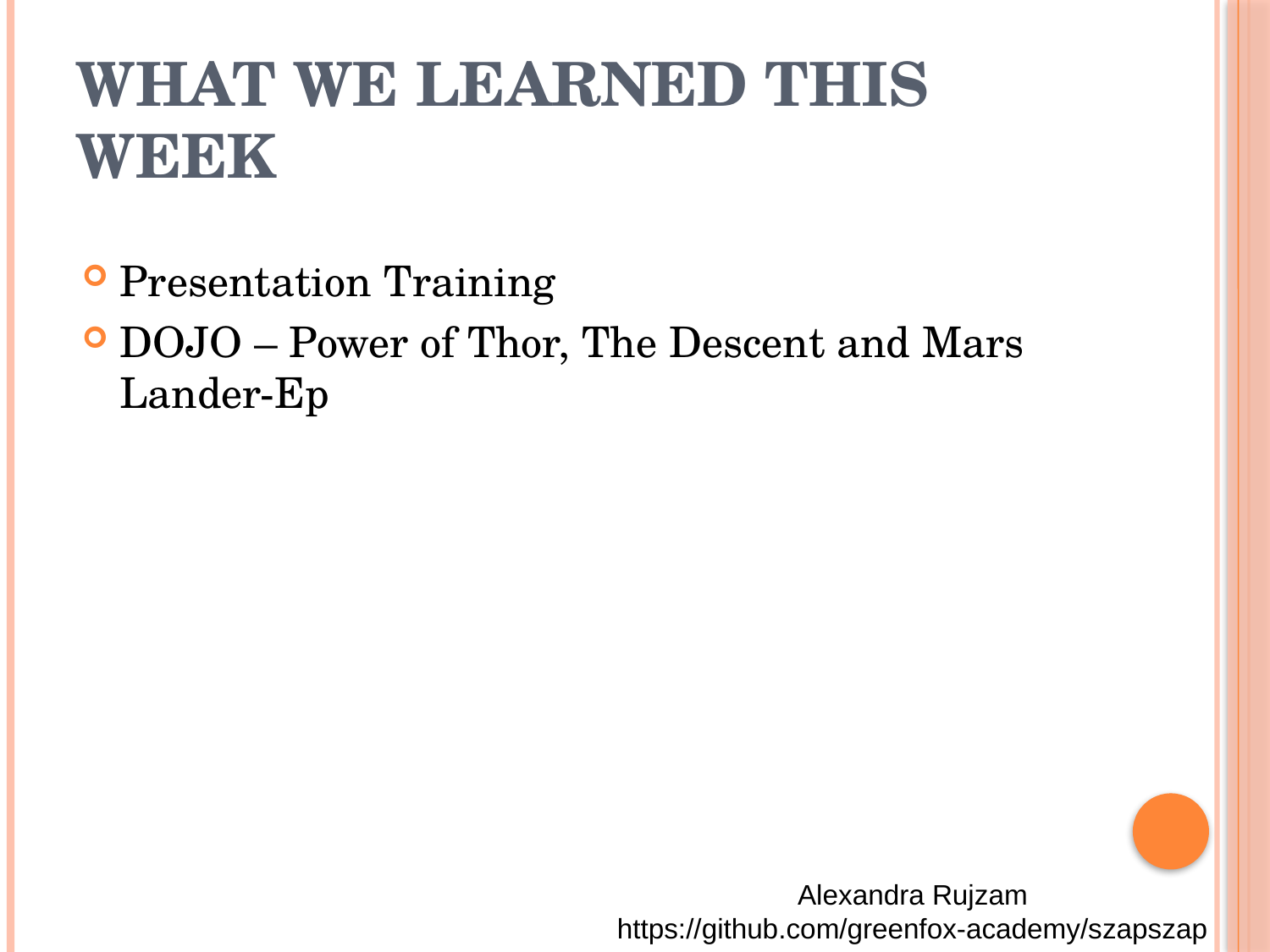

# What we learned this week
Presentation Training
DOJO – Power of Thor, The Descent and Mars Lander-Ep
Alexandra Rujzam
https://github.com/greenfox-academy/szapszap